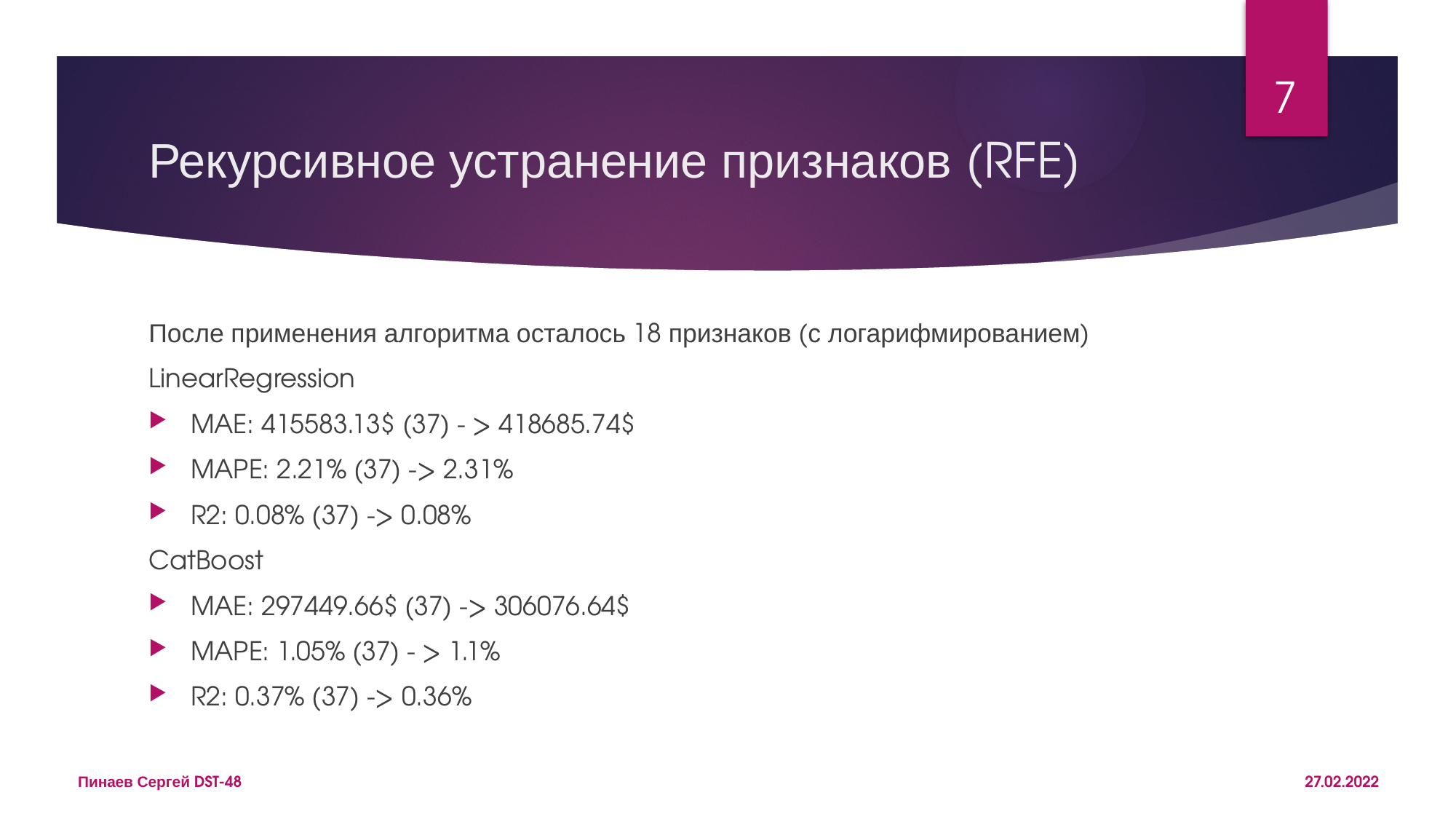

7
# Рекурсивное устранение признаков (RFE)
После применения алгоритма осталось 18 признаков (с логарифмированием)
LinearRegression
MAE: 415583.13$ (37) - > 418685.74$
MAPE: 2.21% (37) -> 2.31%
R2: 0.08% (37) -> 0.08%
CatBoost
MAE: 297449.66$ (37) -> 306076.64$
MAPE: 1.05% (37) - > 1.1%
R2: 0.37% (37) -> 0.36%
Пинаев Сергей DST-48
27.02.2022